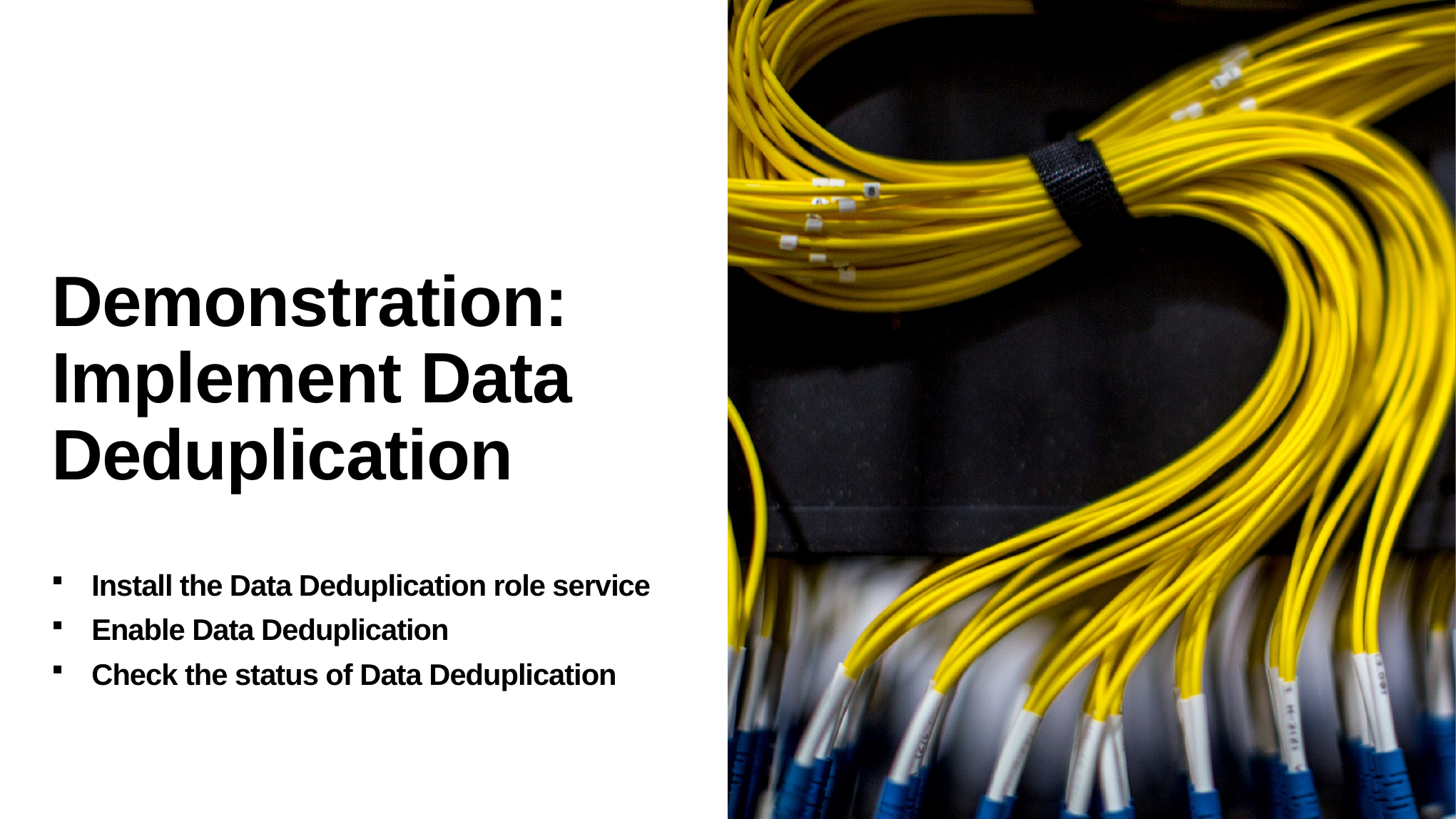

# Demonstration: Implement Data Deduplication
Install the Data Deduplication role service
Enable Data Deduplication
Check the status of Data Deduplication